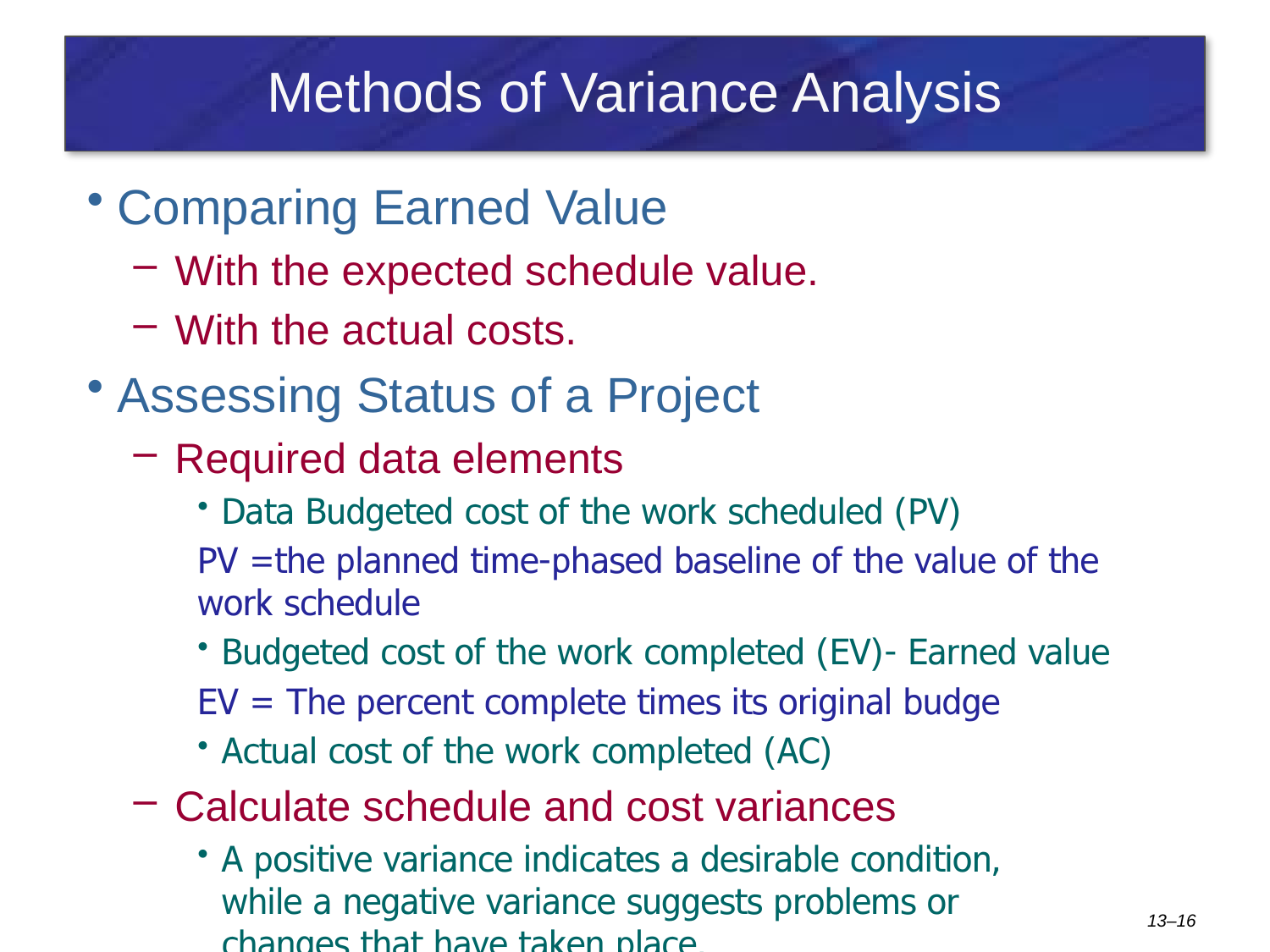

# Methods of Variance Analysis
Comparing Earned Value
With the expected schedule value.
With the actual costs.
Assessing Status of a Project
Required data elements
Data Budgeted cost of the work scheduled (PV)
PV =the planned time-phased baseline of the value of the work schedule
Budgeted cost of the work completed (EV)- Earned value
EV = The percent complete times its original budge
Actual cost of the work completed (AC)
Calculate schedule and cost variances
A positive variance indicates a desirable condition,
while a negative variance suggests problems or
changes that have taken place.
13–16